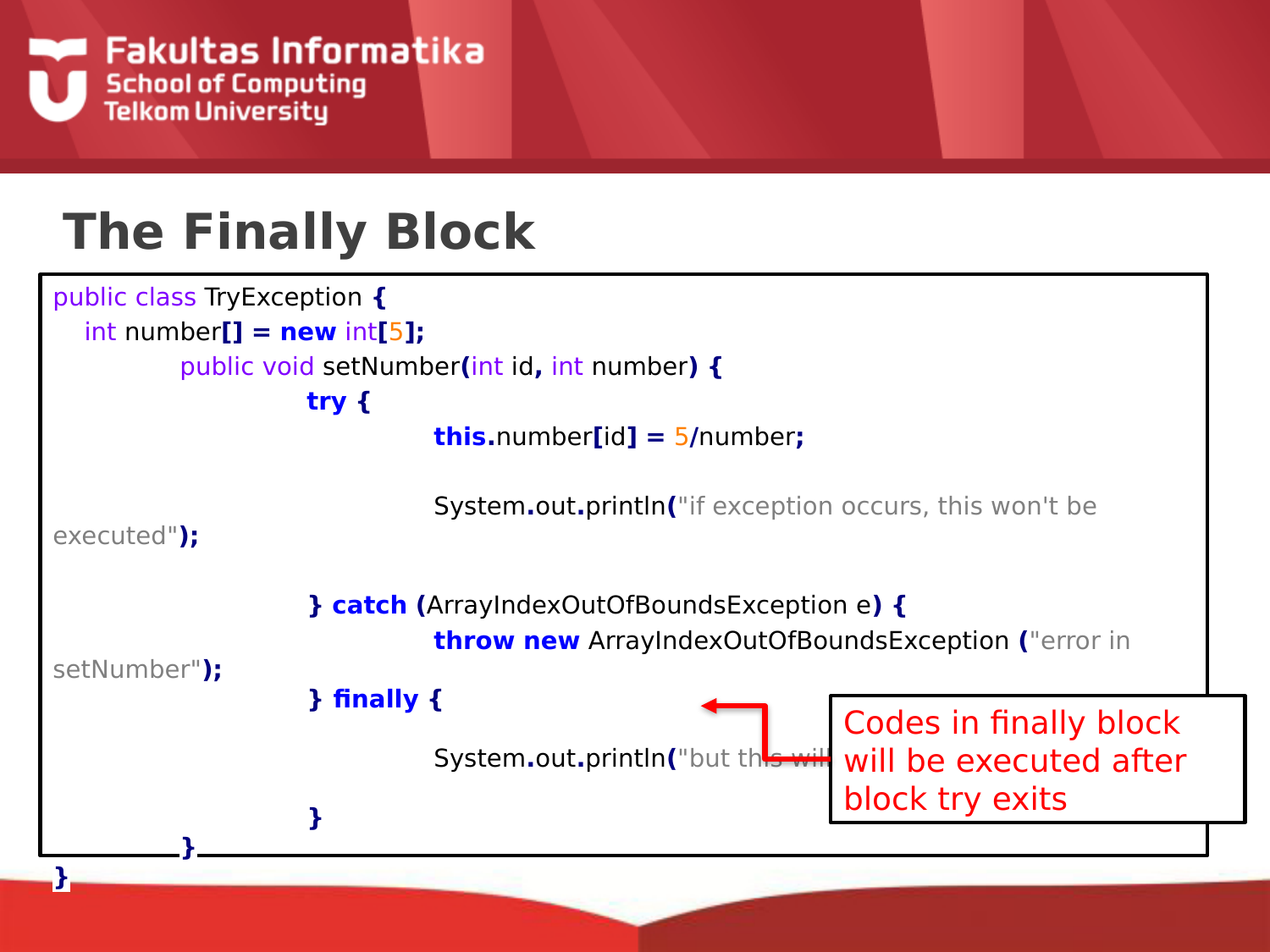

# The Finally Block
public class TryException {
    int number[] = new int[5];
	public void setNumber(int id, int number) {
		try {
			this.number[id] = 5/number;

			System.out.println("if exception occurs, this won't be executed");

		} catch (ArrayIndexOutOfBoundsException e) {
			throw new ArrayIndexOutOfBoundsException ("error in setNumber");
		} finally {

			System.out.println("but this will");

		}
	}
}
Codes in finally block will be executed after block try exits